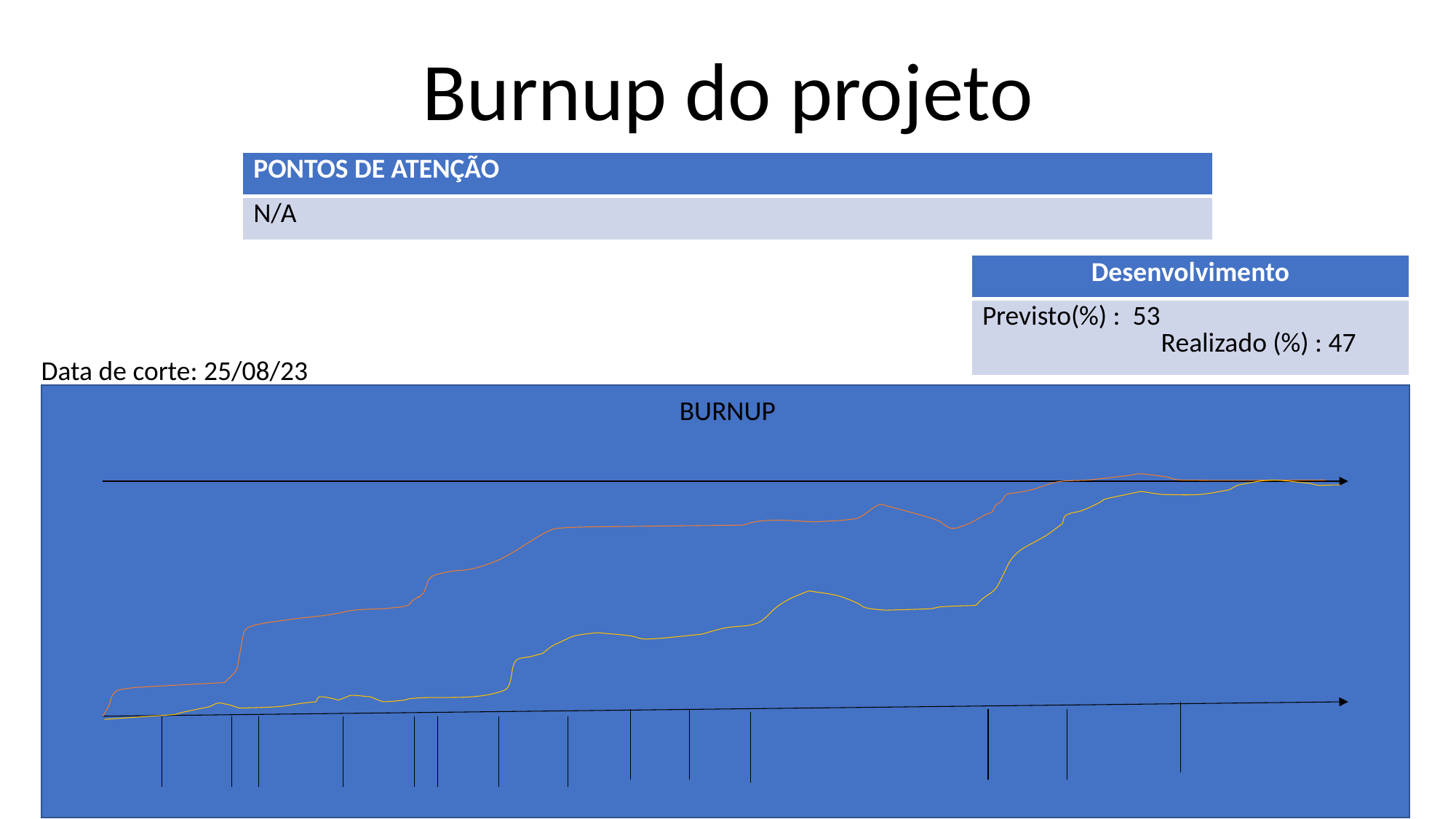

Burnup do projeto
| PONTOS DE ATENÇÃO |
| --- |
| N/A |
| Desenvolvimento |
| --- |
| Previsto(%) : 53 Realizado (%) : 47 |
Data de corte: 25/08/23

BURNUP